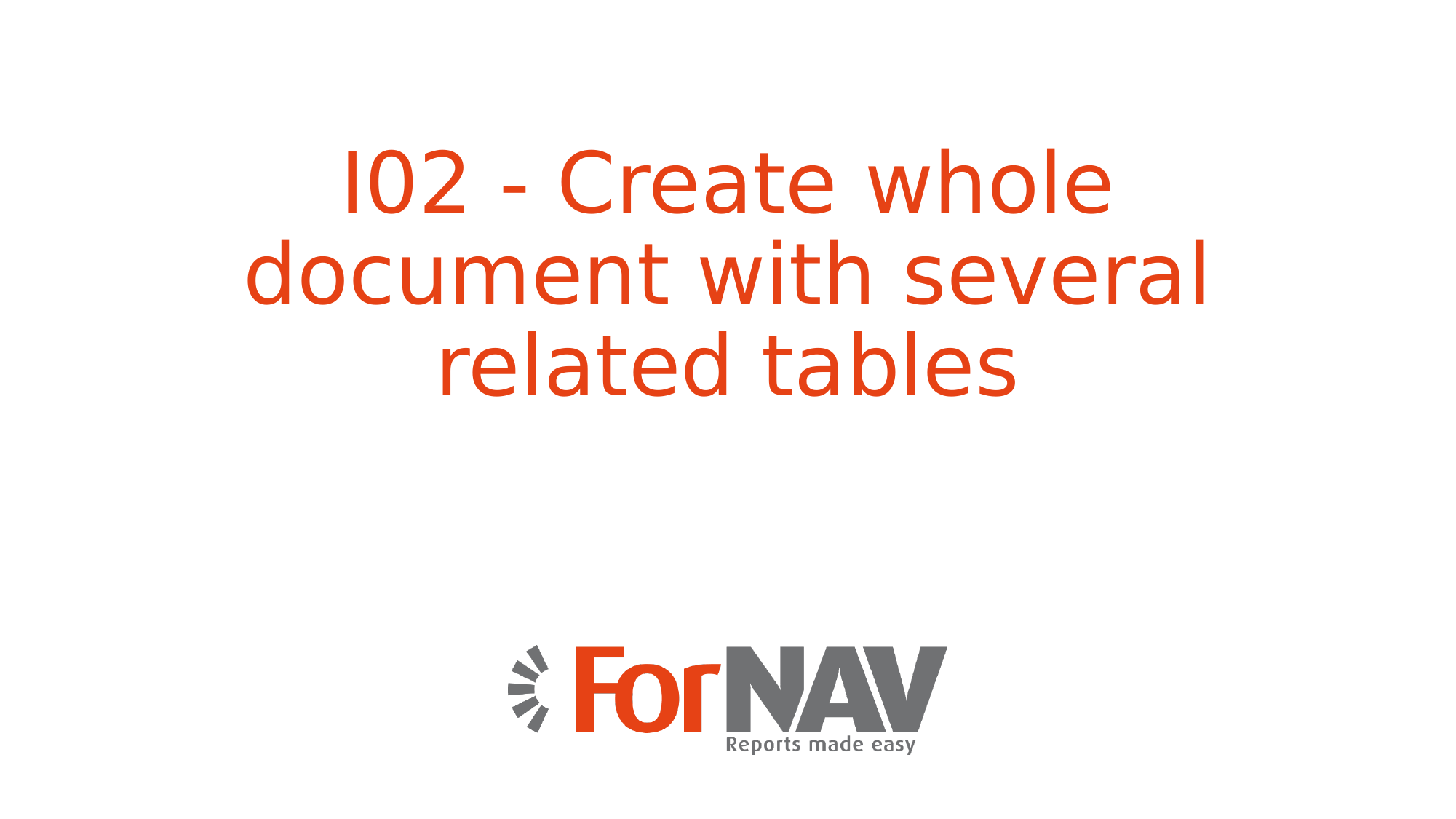

# I02 - Create whole document with several related tables